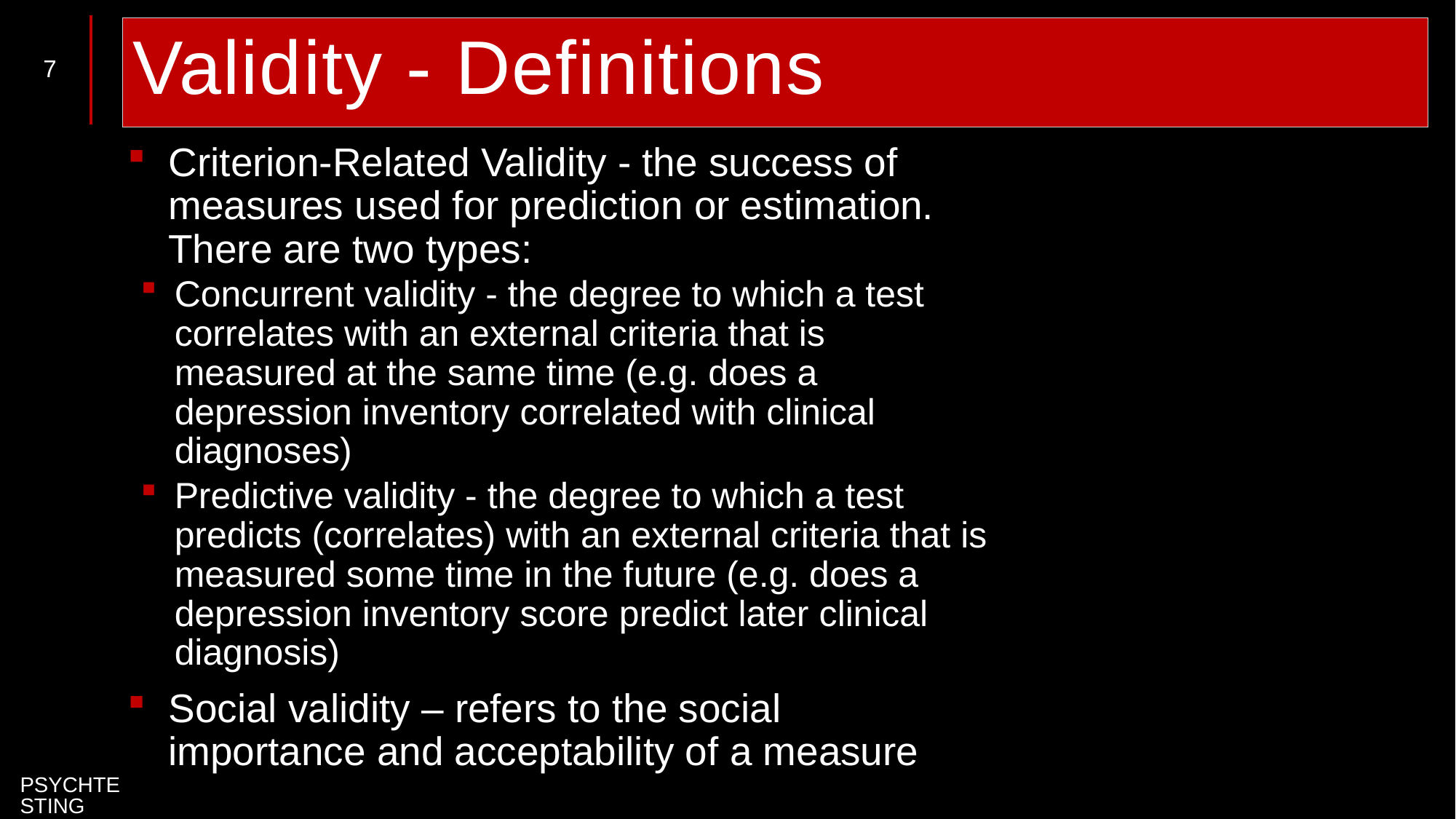

# Validity - Definitions
7
Criterion-Related Validity - the success of measures used for prediction or estimation. There are two types:
Concurrent validity - the degree to which a test correlates with an external criteria that is measured at the same time (e.g. does a depression inventory correlated with clinical diagnoses)
Predictive validity - the degree to which a test predicts (correlates) with an external criteria that is measured some time in the future (e.g. does a depression inventory score predict later clinical diagnosis)
Social validity – refers to the social importance and acceptability of a measure
PsychTesting